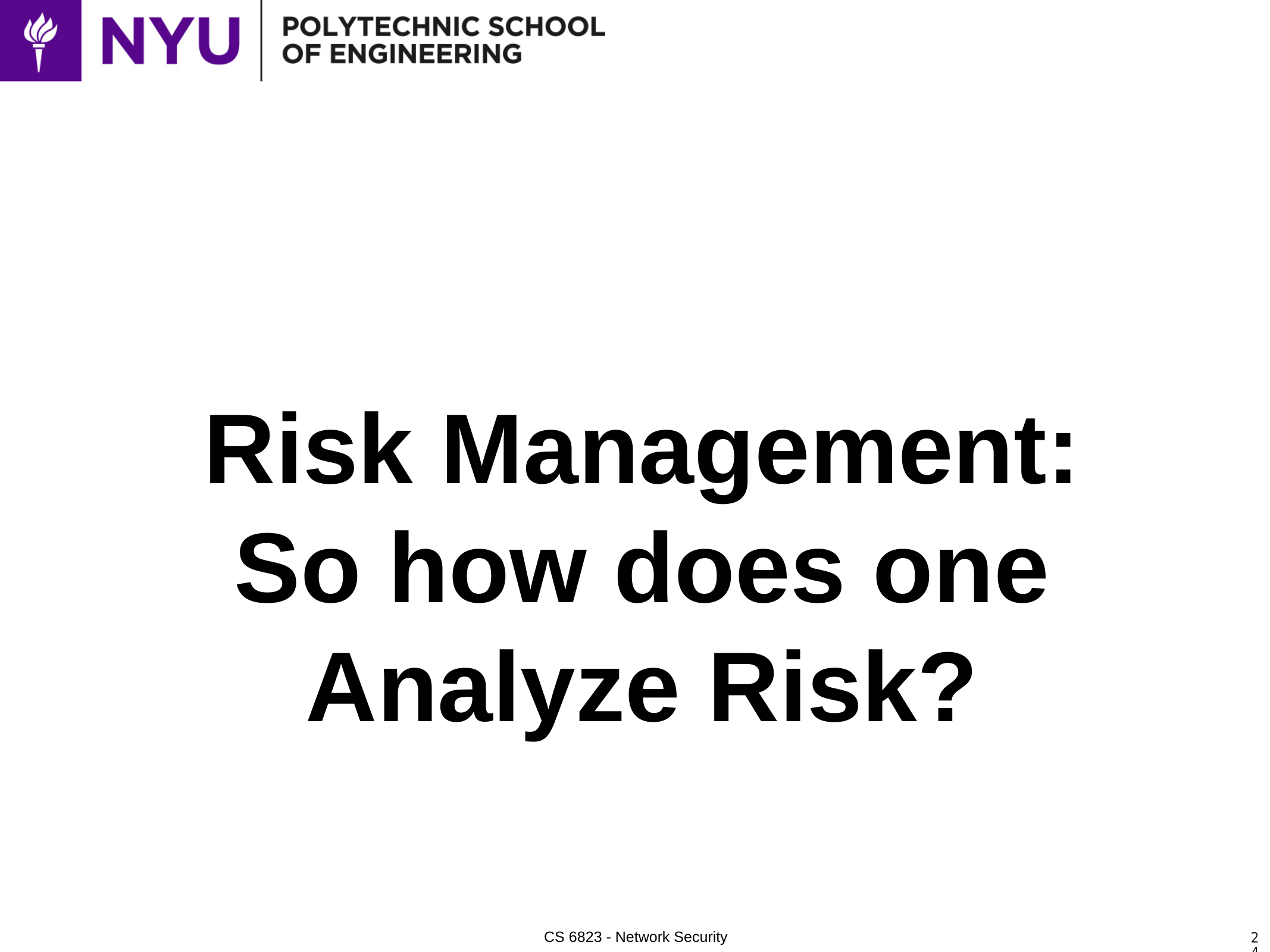

# Risk Management: So how does one Analyze Risk?
24